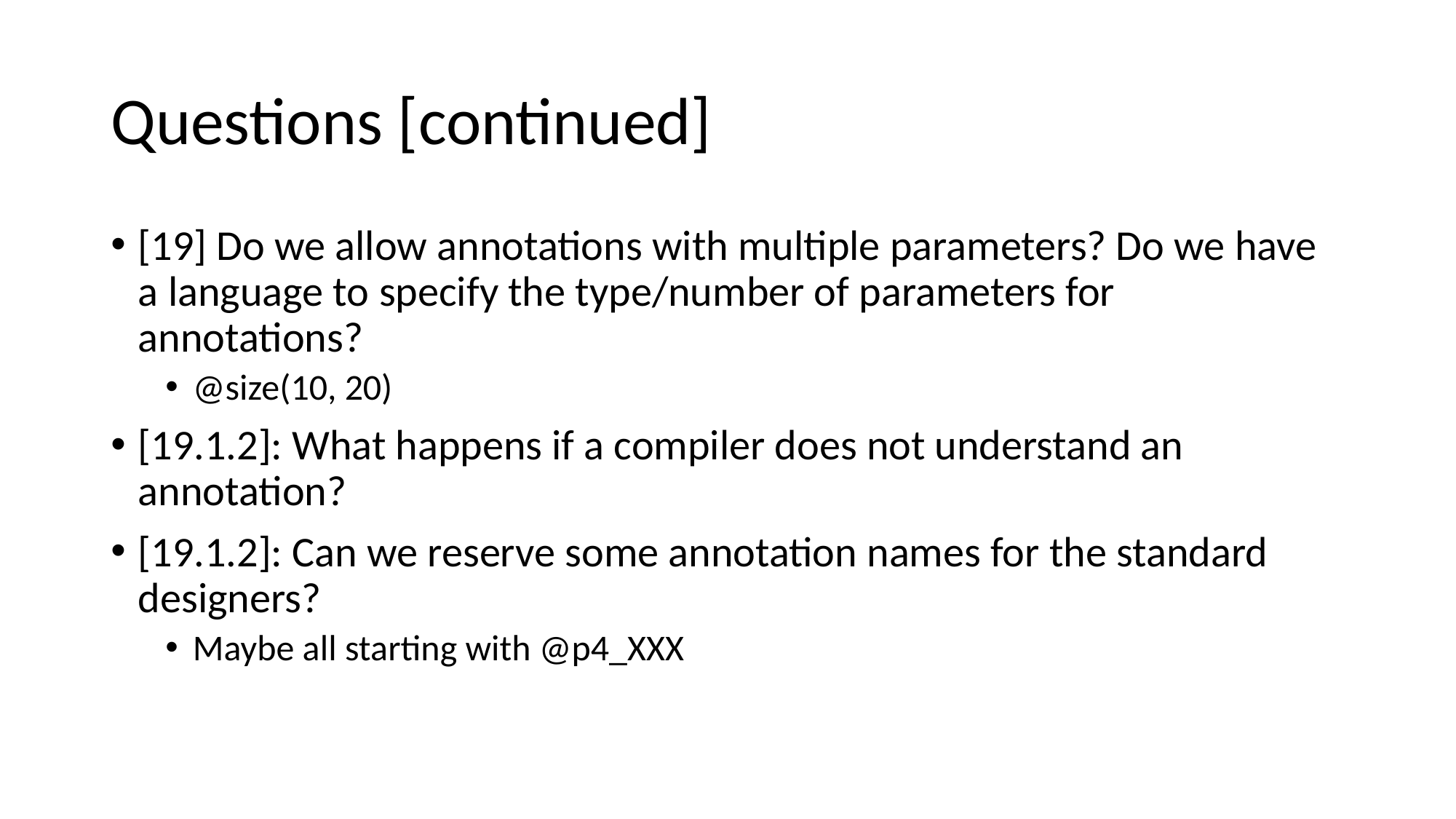

# Questions [continued]
[19] Do we allow annotations with multiple parameters? Do we have a language to specify the type/number of parameters for annotations?
@size(10, 20)
[19.1.2]: What happens if a compiler does not understand an annotation?
[19.1.2]: Can we reserve some annotation names for the standard designers?
Maybe all starting with @p4_XXX